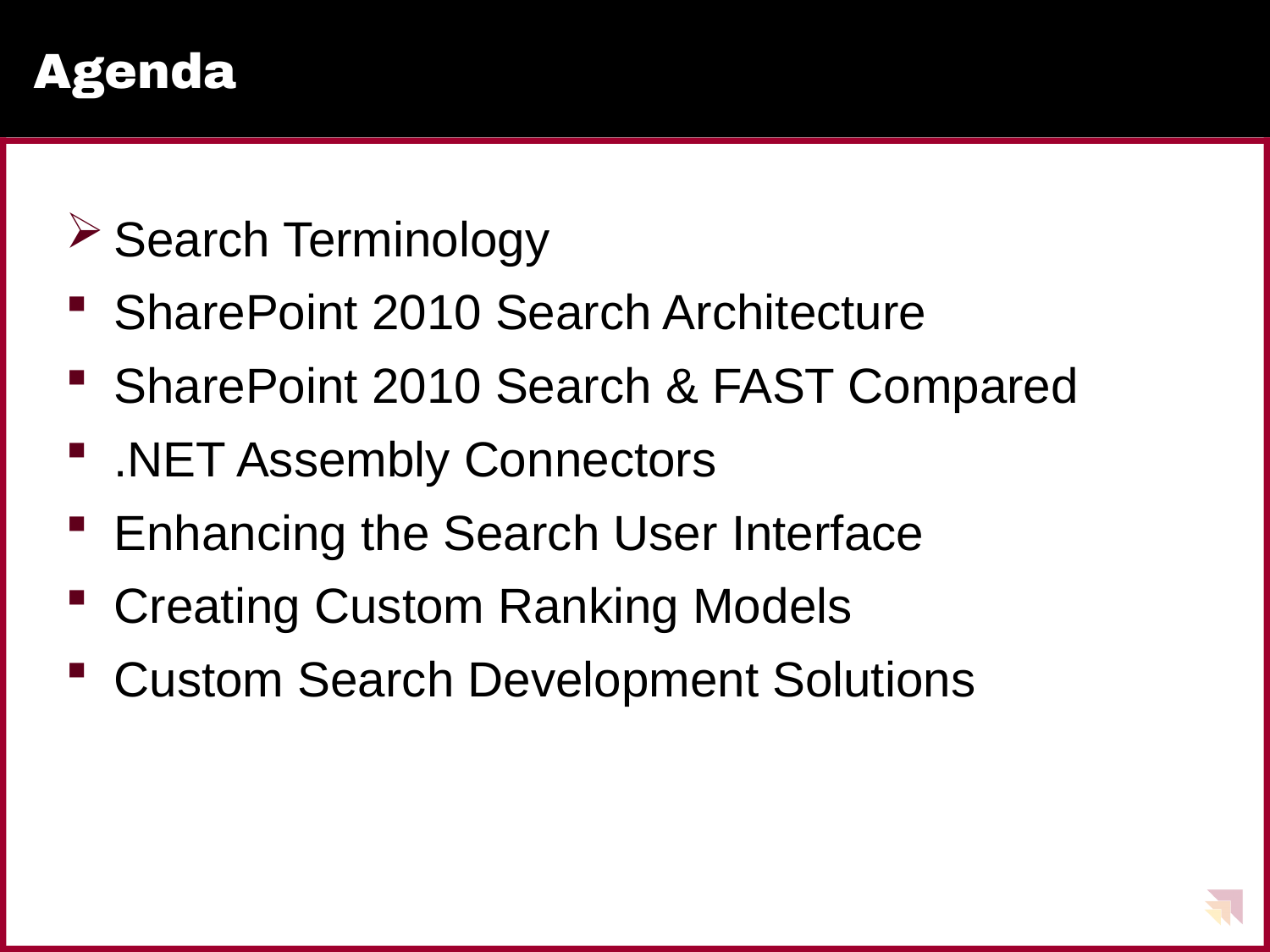

# Agenda
Search Terminology
SharePoint 2010 Search Architecture
SharePoint 2010 Search & FAST Compared
.NET Assembly Connectors
Enhancing the Search User Interface
Creating Custom Ranking Models
Custom Search Development Solutions